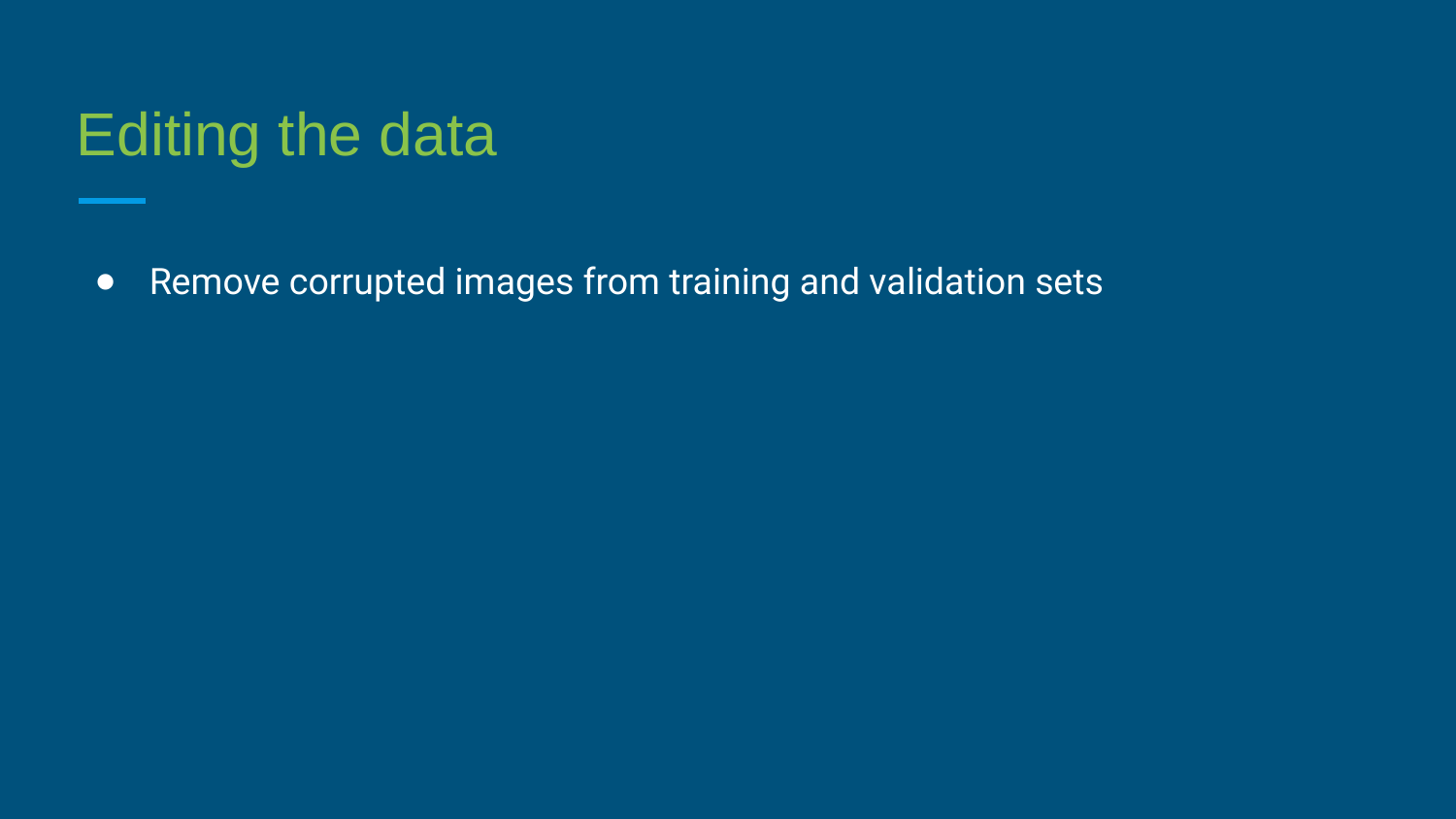

# Editing the data
Remove corrupted images from training and validation sets